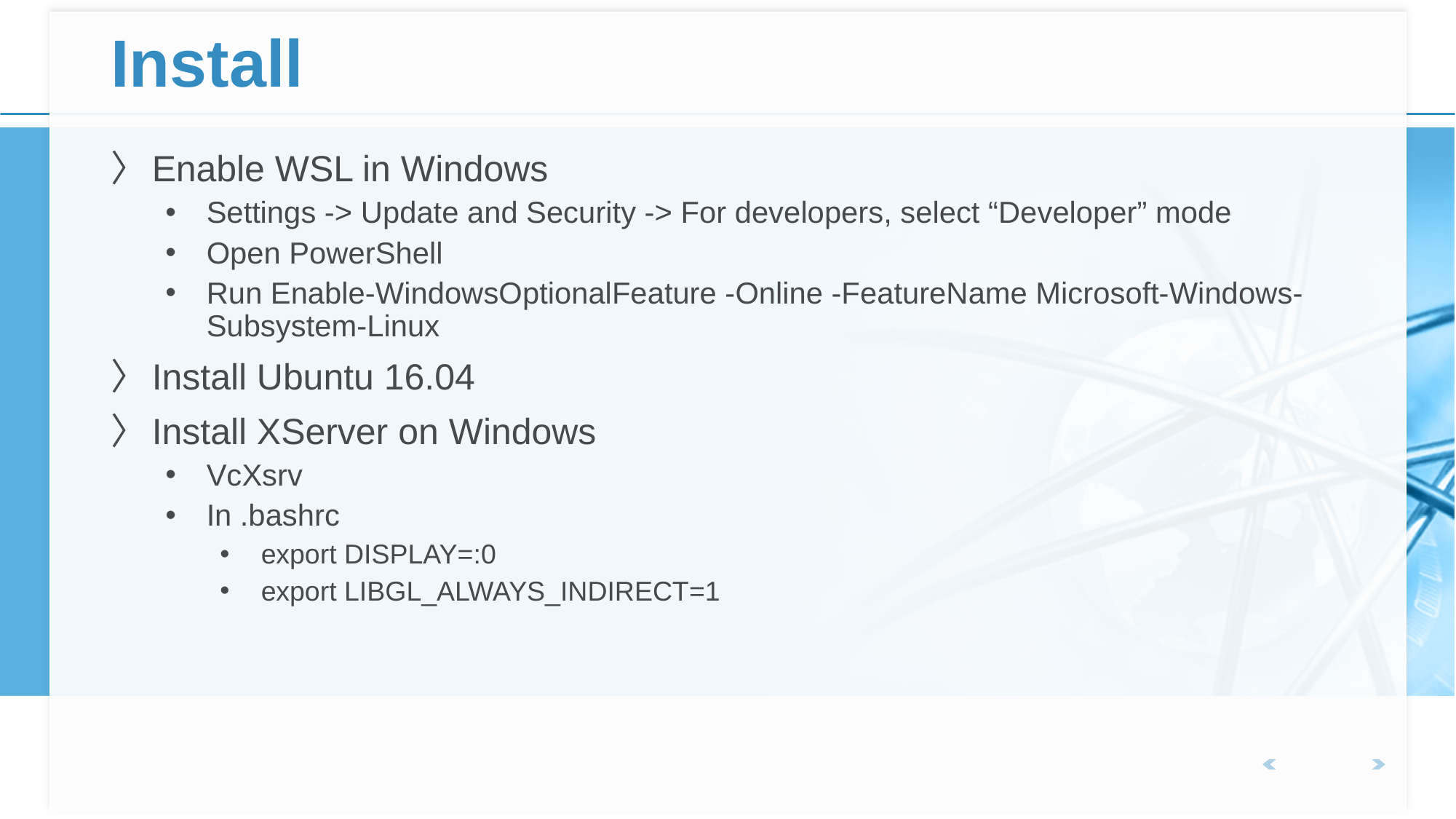

# Install
Enable WSL in Windows
Settings -> Update and Security -> For developers, select “Developer” mode
Open PowerShell
Run Enable-WindowsOptionalFeature -Online -FeatureName Microsoft-Windows-Subsystem-Linux
Install Ubuntu 16.04
Install XServer on Windows
VcXsrv
In .bashrc
export DISPLAY=:0
export LIBGL_ALWAYS_INDIRECT=1